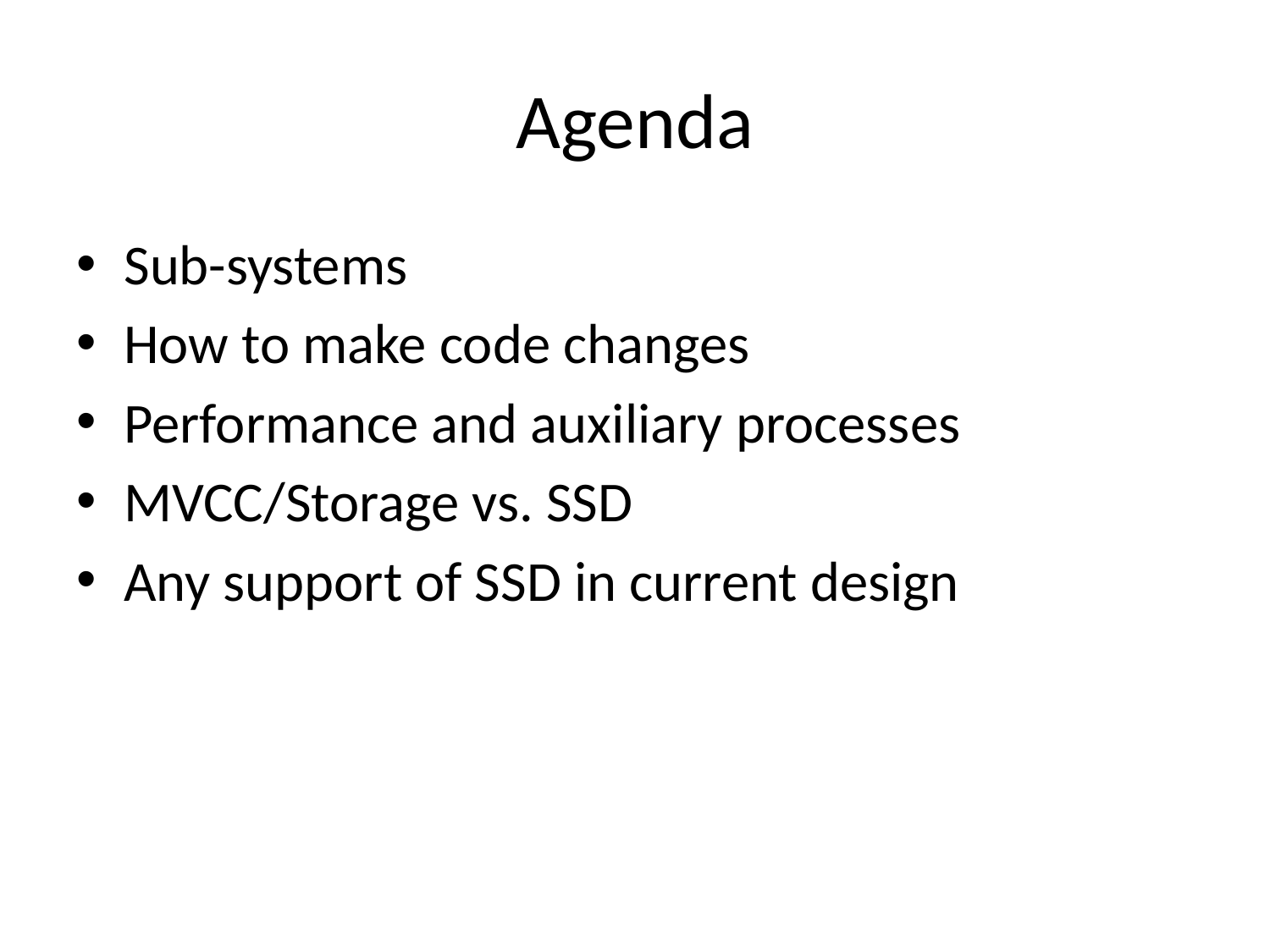

# Agenda
Sub-systems
How to make code changes
Performance and auxiliary processes
MVCC/Storage vs. SSD
Any support of SSD in current design